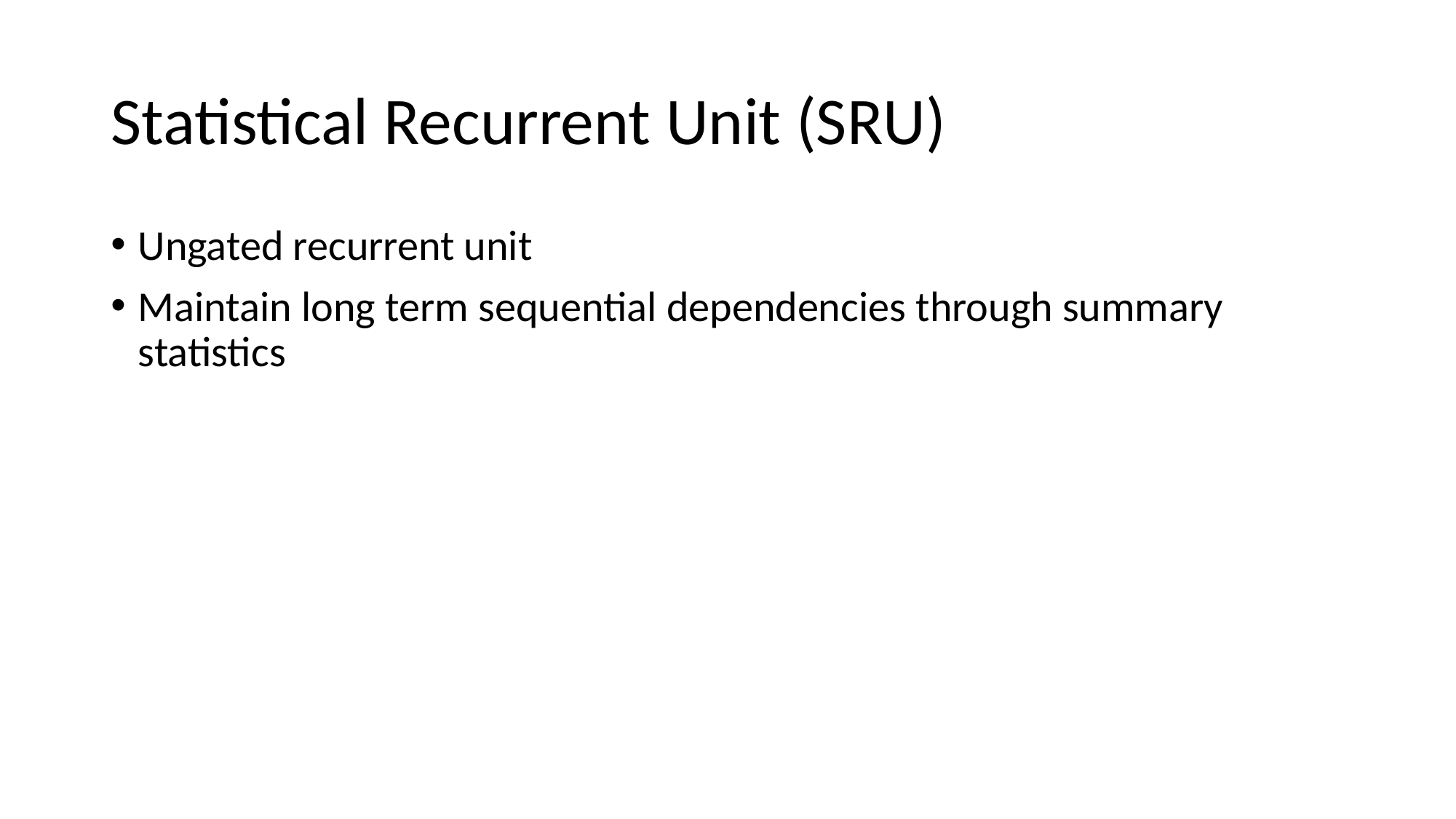

# Statistical Recurrent Unit (SRU)
Ungated recurrent unit
Maintain long term sequential dependencies through summary statistics